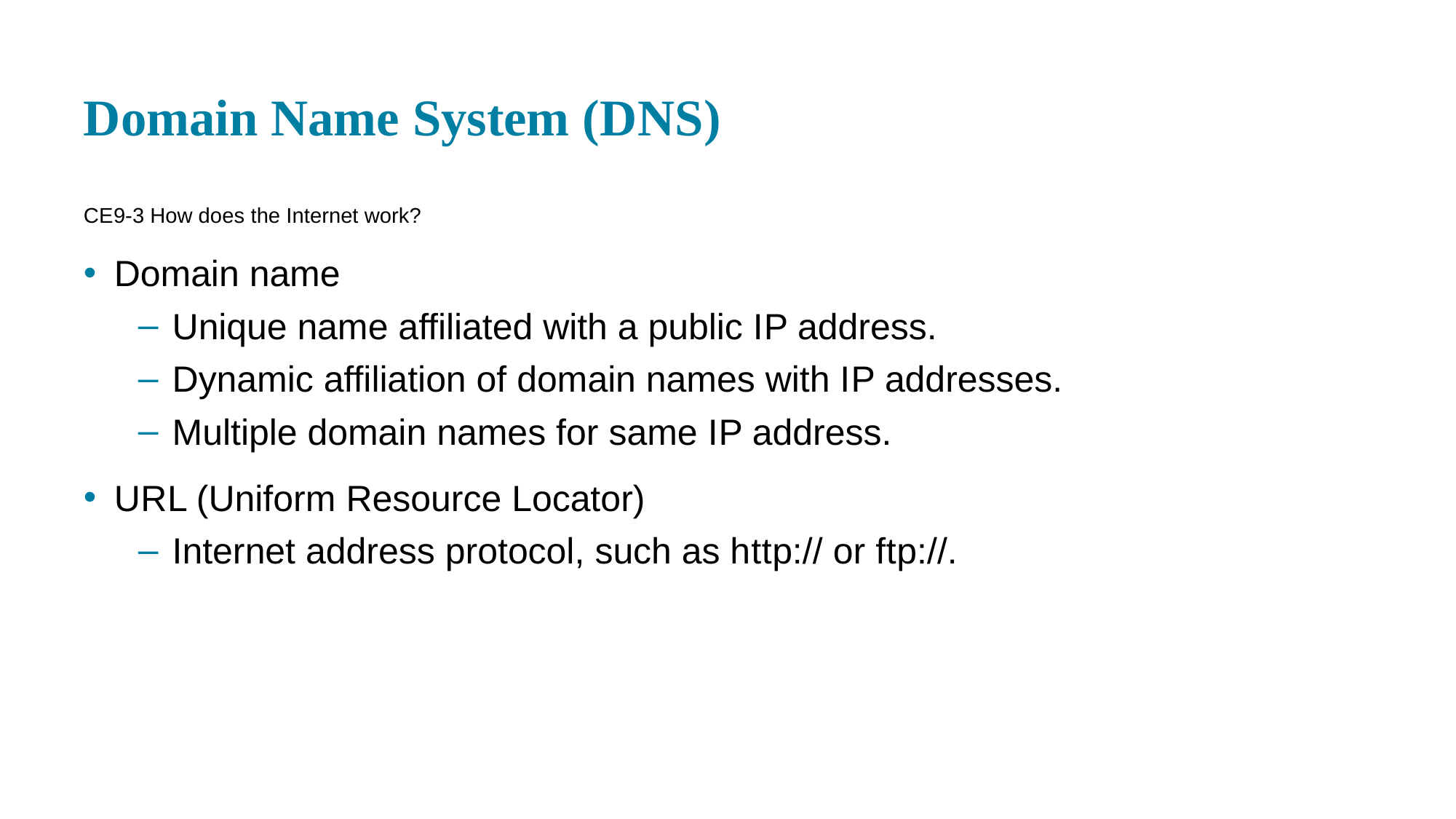

# Domain Name System (D N S)
CE 9-3 How does the Internet work?
Domain name
Unique name affiliated with a public I P address.
Dynamic affiliation of domain names with I P addresses.
Multiple domain names for same I P address.
U R L (Uniform Resource Locator)
Internet address protocol, such as h t t p:// or f t p://.